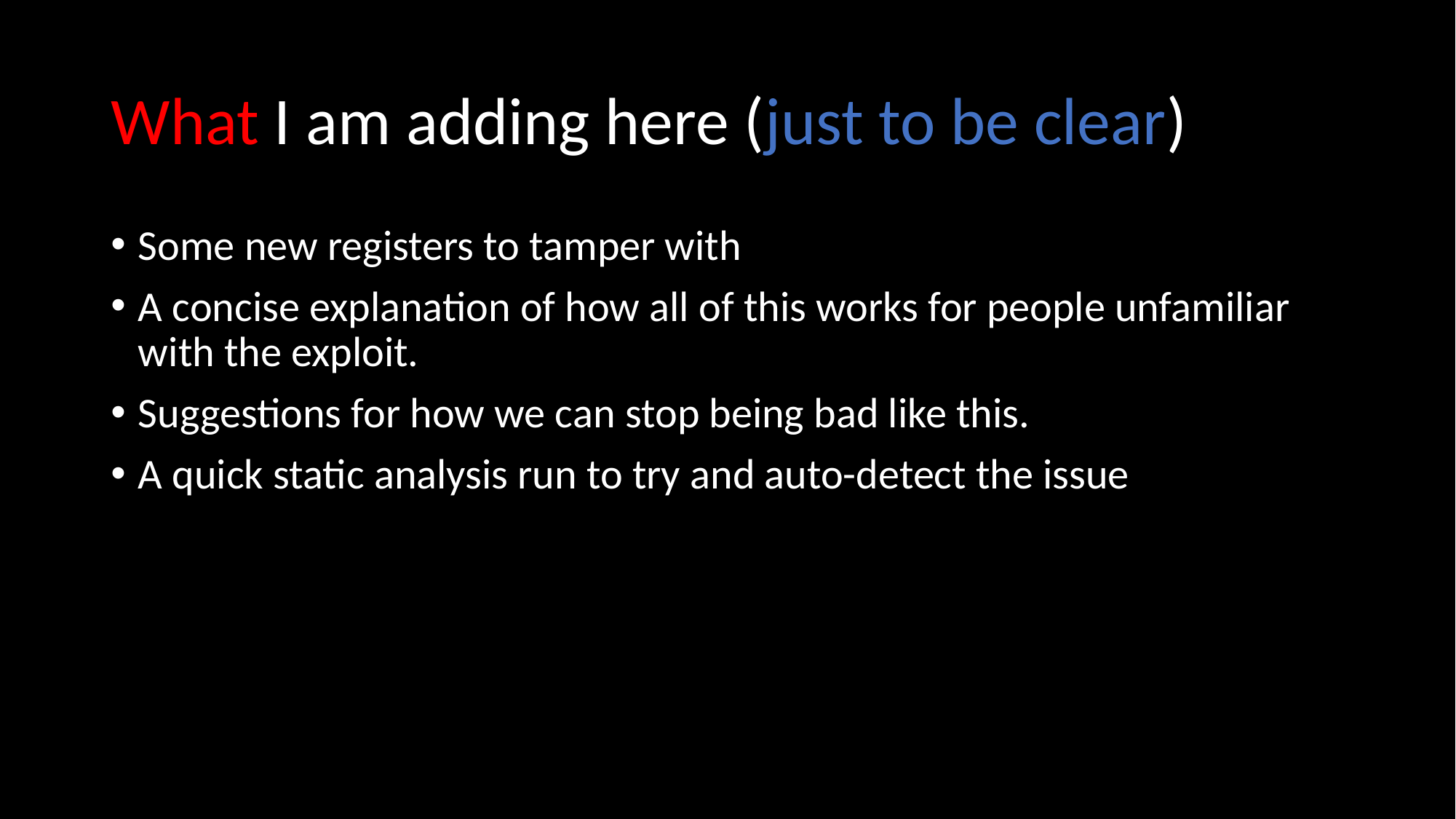

# What I am adding here (just to be clear)
Some new registers to tamper with
A concise explanation of how all of this works for people unfamiliar with the exploit.
Suggestions for how we can stop being bad like this.
A quick static analysis run to try and auto-detect the issue